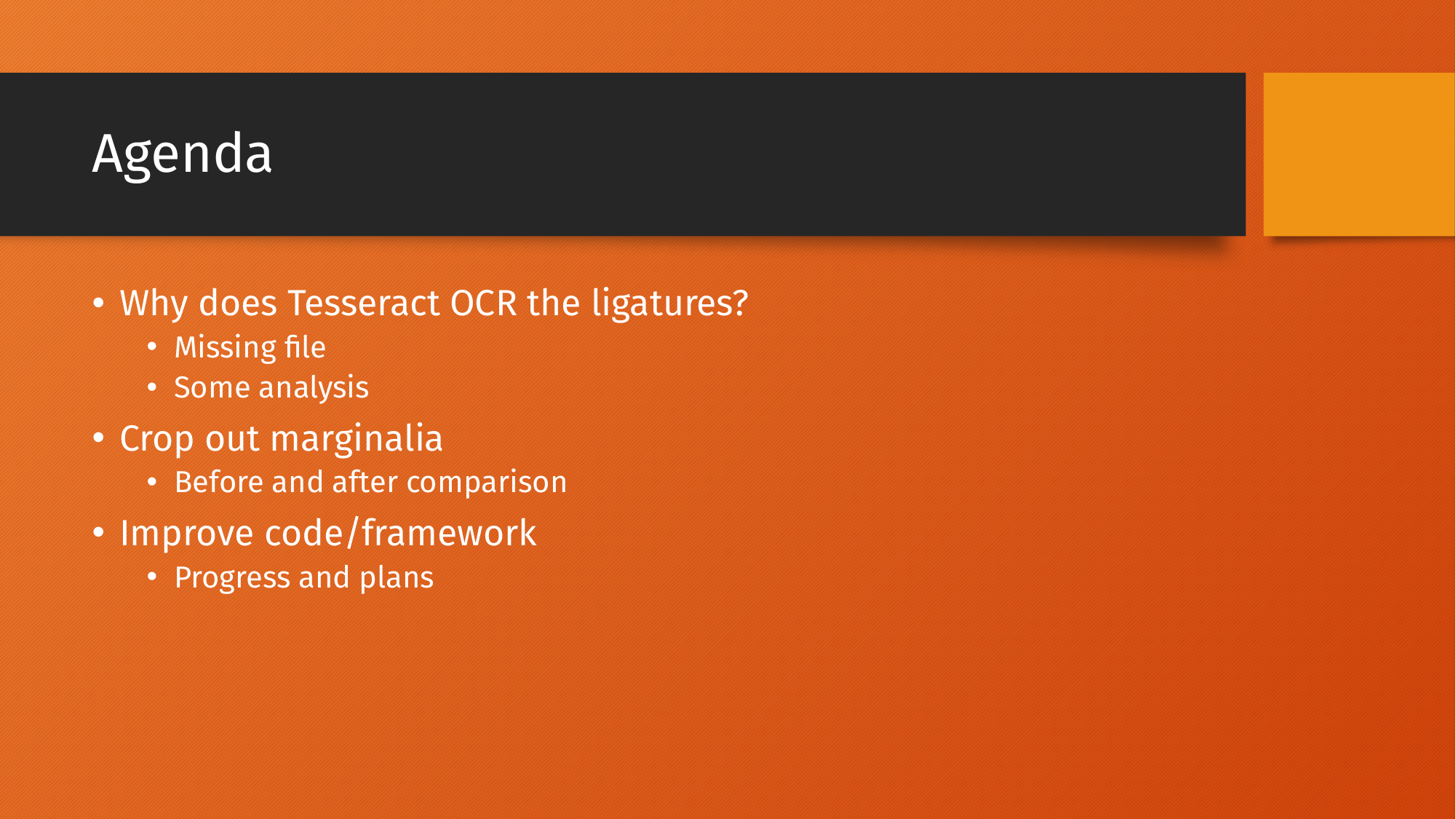

# Agenda
Why does Tesseract OCR the ligatures?
Missing file
Some analysis
Crop out marginalia
Before and after comparison
Improve code/framework
Progress and plans